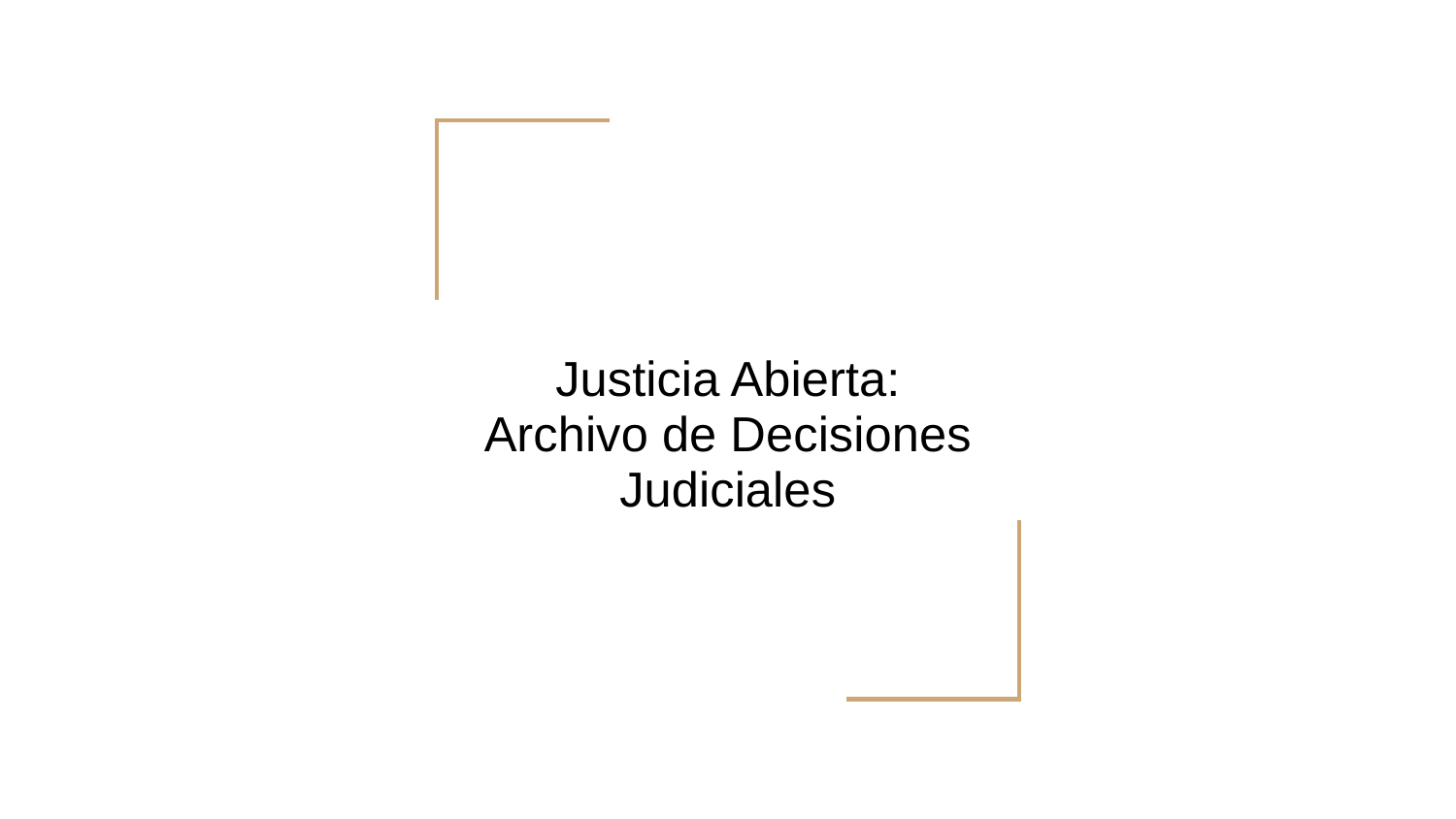

# Justicia Abierta: Archivo de Decisiones Judiciales